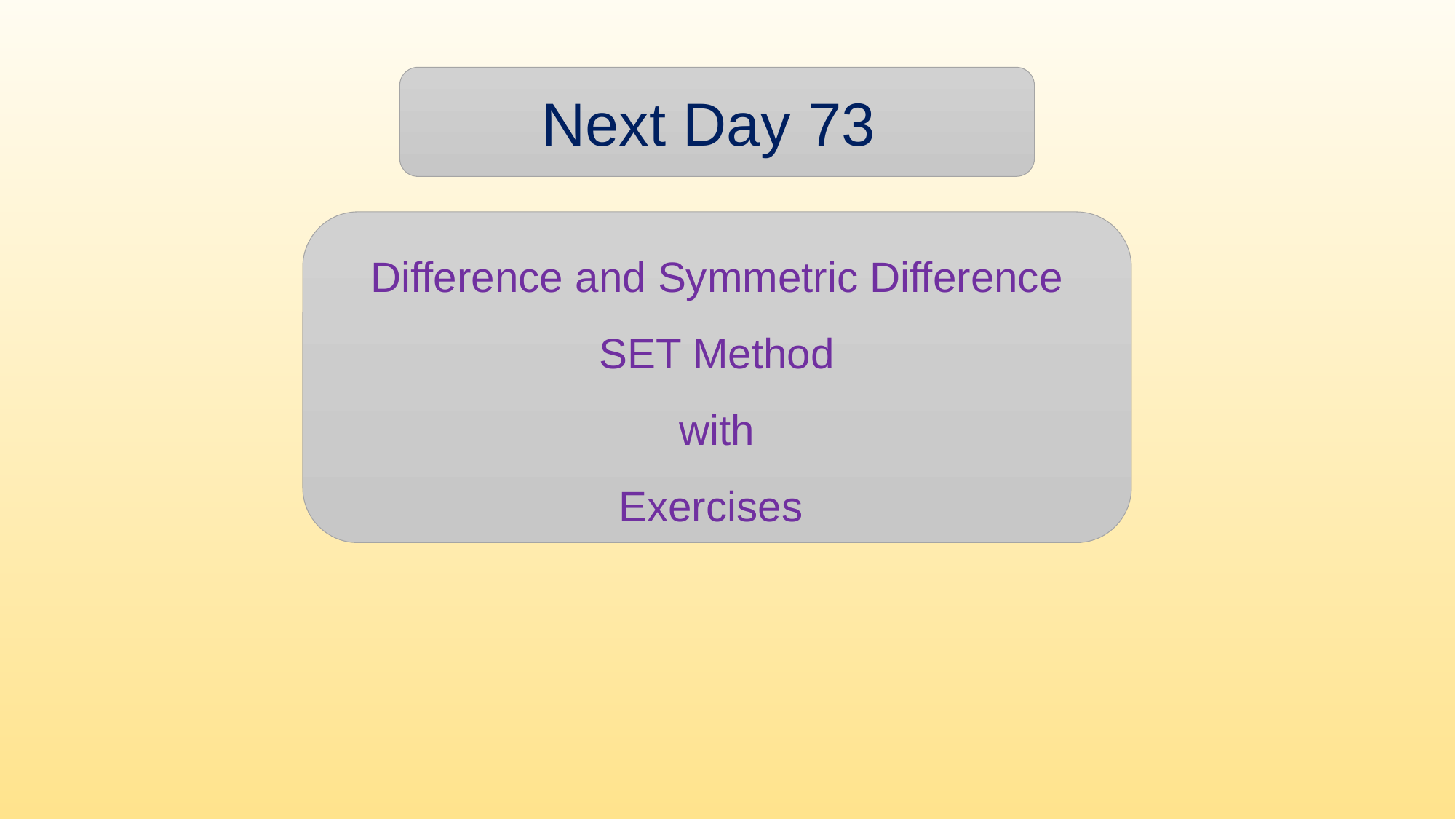

Next Day 73
Difference and Symmetric Difference SET Method
 with
Exercises